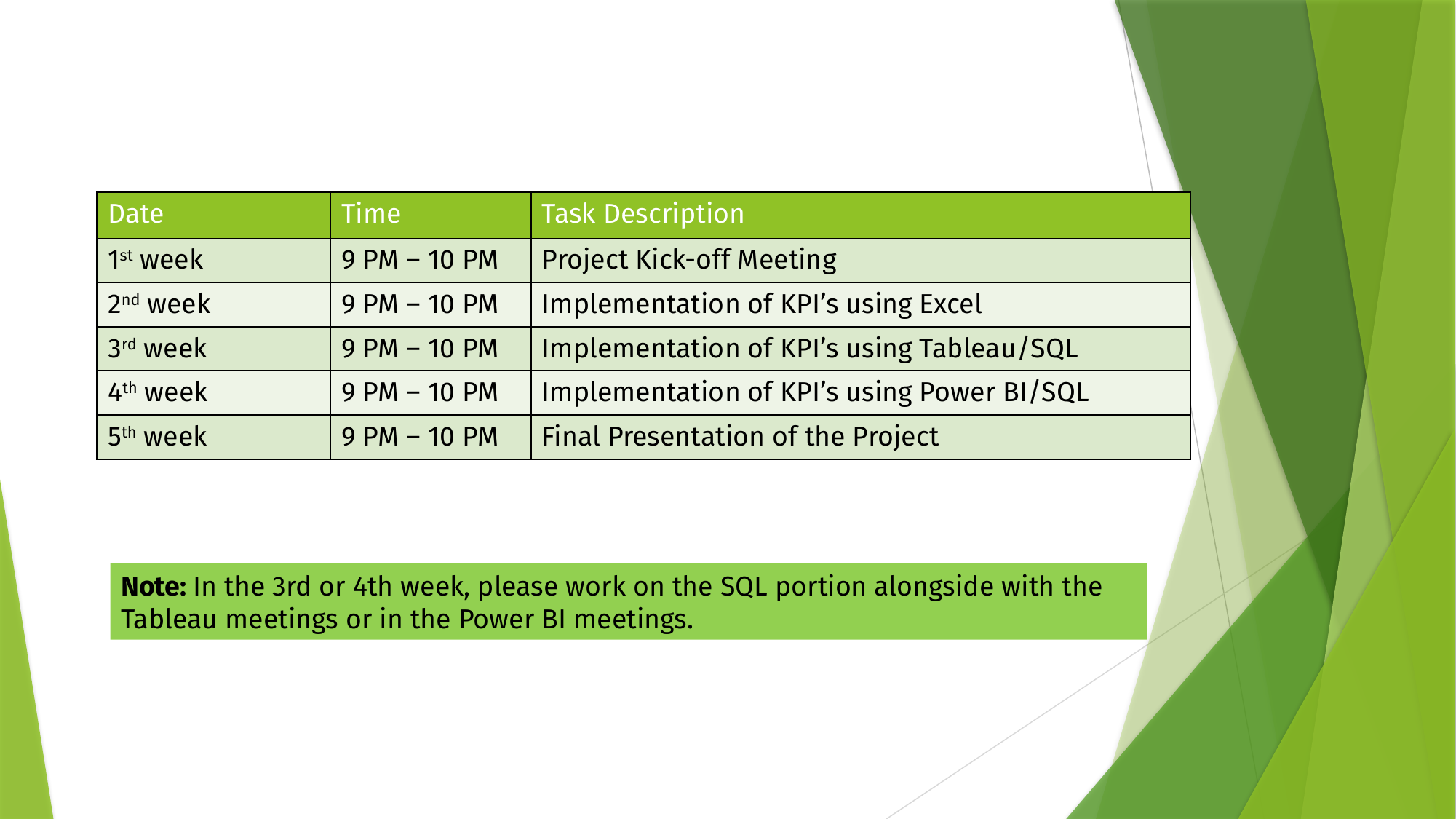

| Date | Time | Task Description |
| --- | --- | --- |
| 1st week | 9 PM – 10 PM | Project Kick-off Meeting |
| 2nd week | 9 PM – 10 PM | Implementation of KPI’s using Excel |
| 3rd week | 9 PM – 10 PM | Implementation of KPI’s using Tableau/SQL |
| 4th week | 9 PM – 10 PM | Implementation of KPI’s using Power BI/SQL |
| 5th week | 9 PM – 10 PM | Final Presentation of the Project |
Note: In the 3rd or 4th week, please work on the SQL portion alongside with the Tableau meetings or in the Power BI meetings.